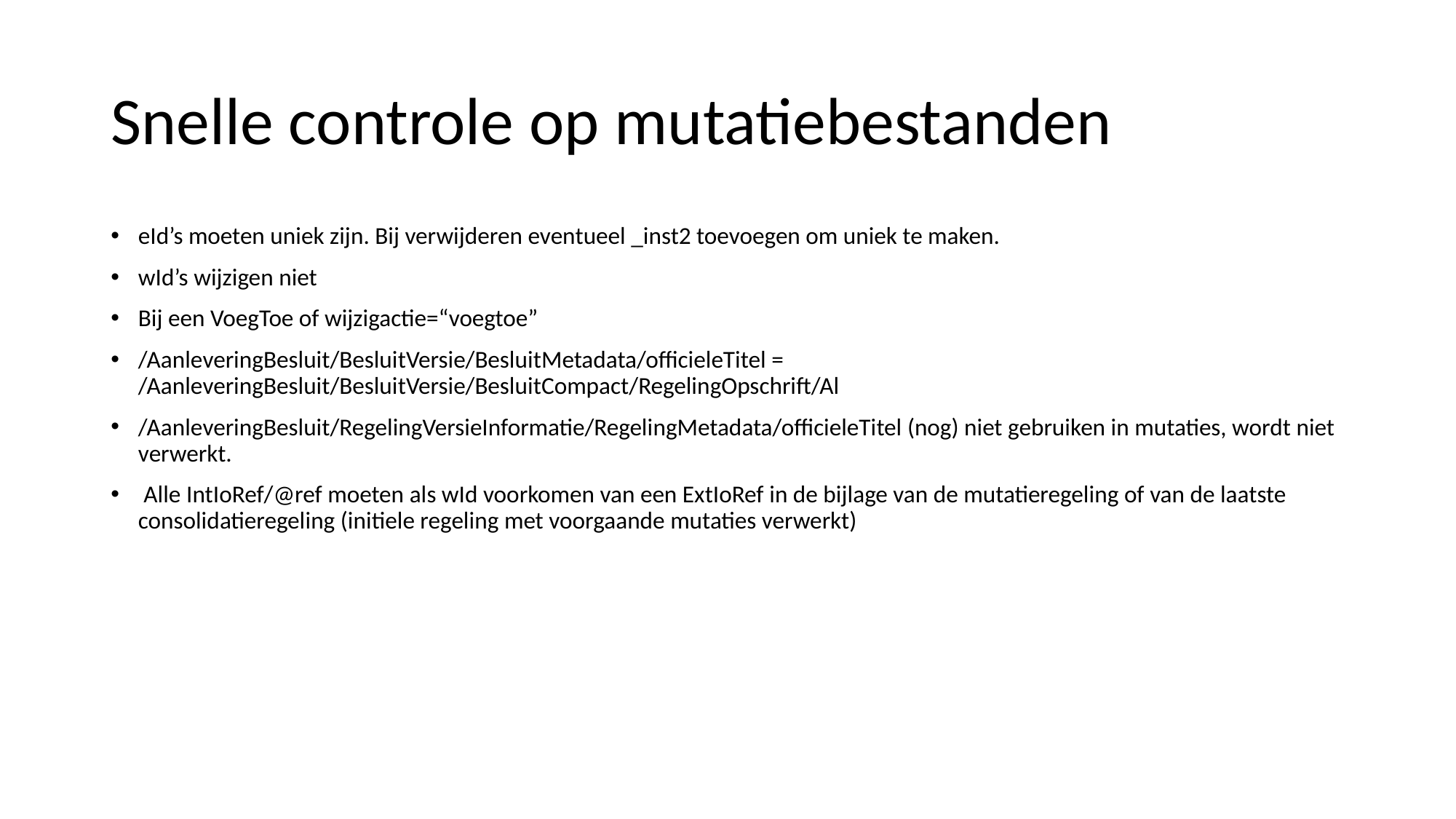

# Snelle controle op mutatiebestanden
eId’s moeten uniek zijn. Bij verwijderen eventueel _inst2 toevoegen om uniek te maken.
wId’s wijzigen niet
Bij een VoegToe of wijzigactie=“voegtoe”
/AanleveringBesluit/BesluitVersie/BesluitMetadata/officieleTitel = /AanleveringBesluit/BesluitVersie/BesluitCompact/RegelingOpschrift/Al
/AanleveringBesluit/RegelingVersieInformatie/RegelingMetadata/officieleTitel (nog) niet gebruiken in mutaties, wordt niet verwerkt.
 Alle IntIoRef/@ref moeten als wId voorkomen van een ExtIoRef in de bijlage van de mutatieregeling of van de laatste consolidatieregeling (initiele regeling met voorgaande mutaties verwerkt)